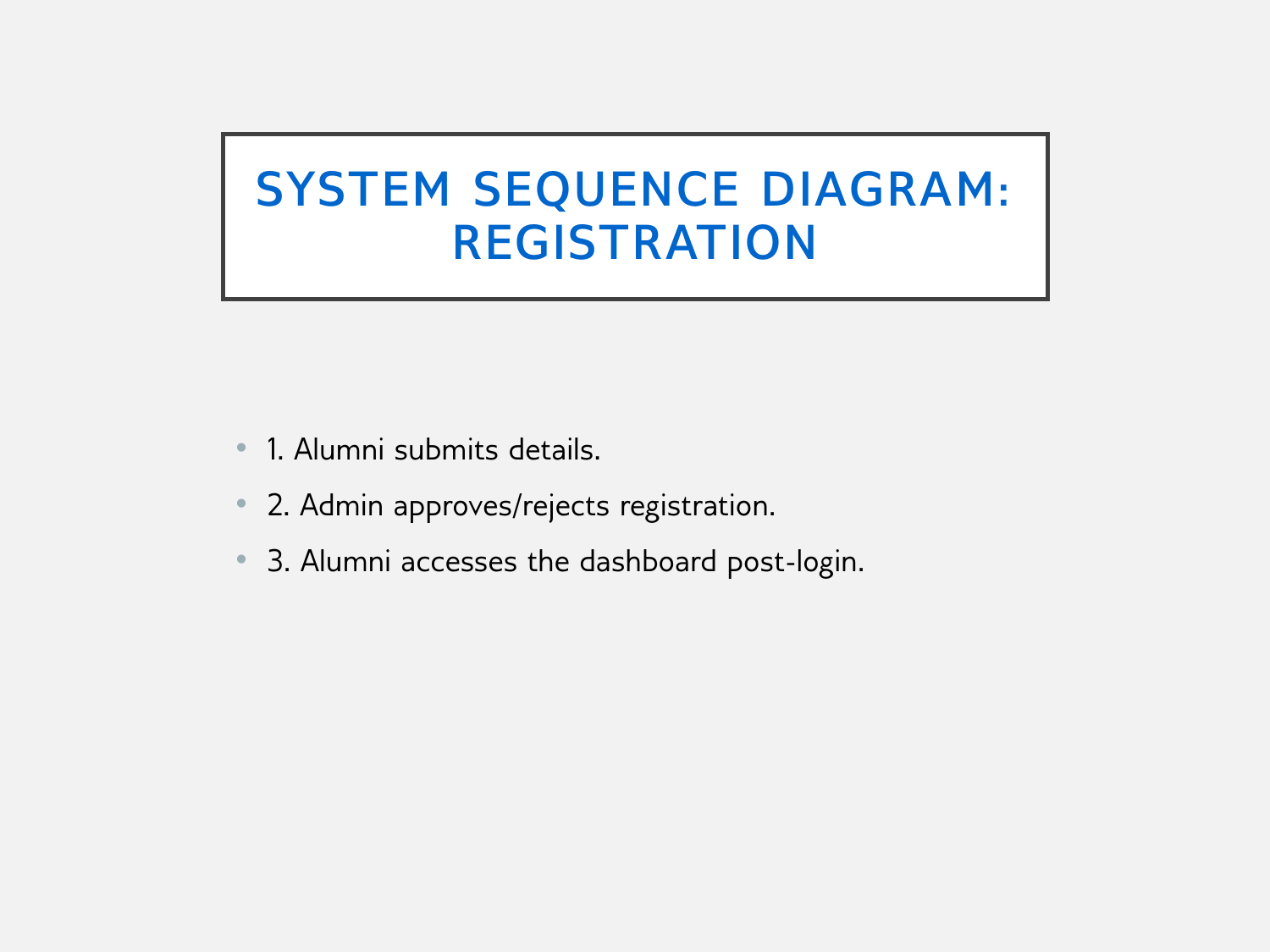

# System Sequence Diagram: Registration

1. Alumni submits details.
2. Admin approves/rejects registration.
3. Alumni accesses the dashboard post-login.